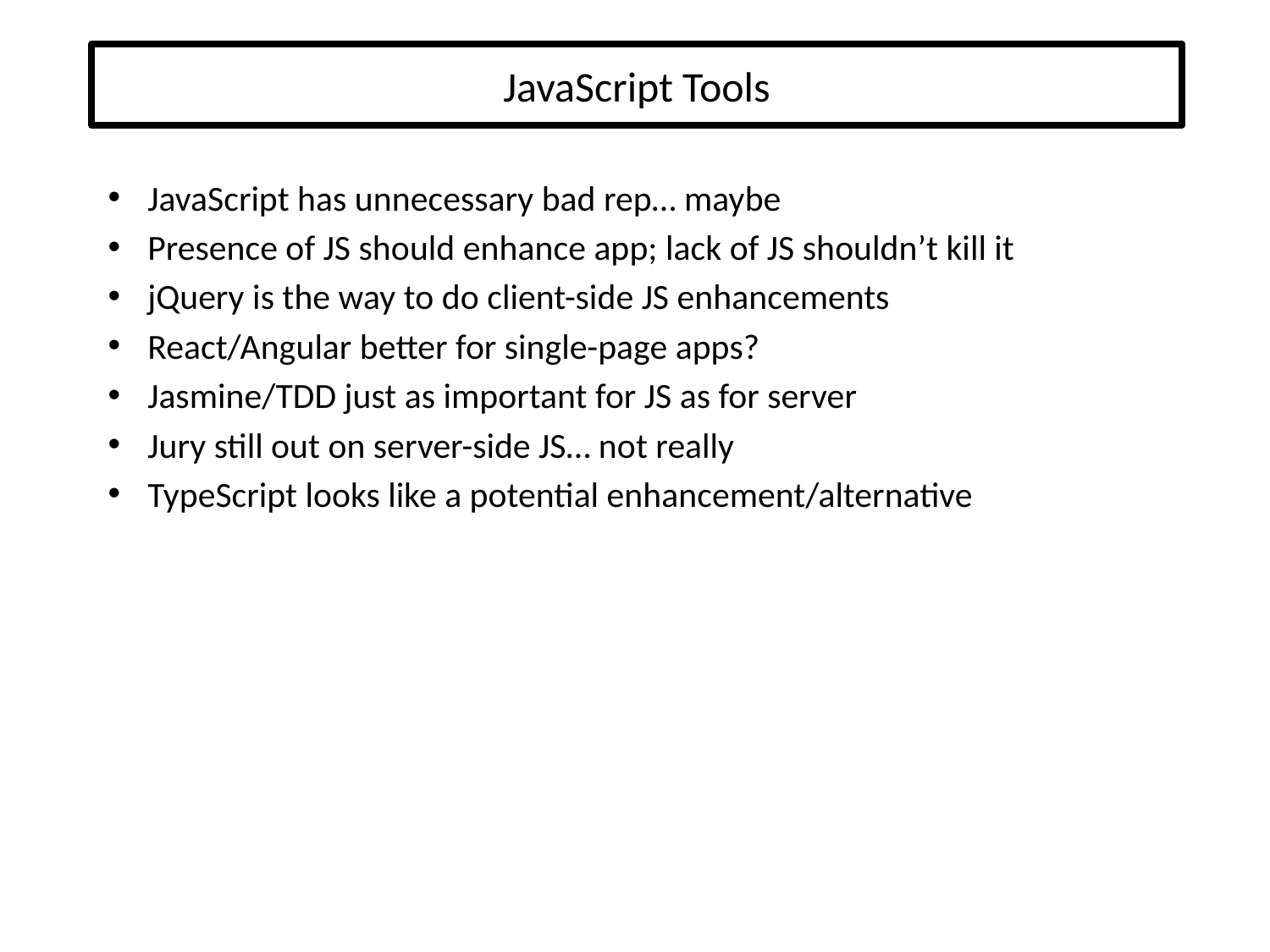

# JavaScript Tools
JavaScript has unnecessary bad rep… maybe
Presence of JS should enhance app; lack of JS shouldn’t kill it
jQuery is the way to do client-side JS enhancements
React/Angular better for single-page apps?
Jasmine/TDD just as important for JS as for server
Jury still out on server-side JS… not really
TypeScript looks like a potential enhancement/alternative